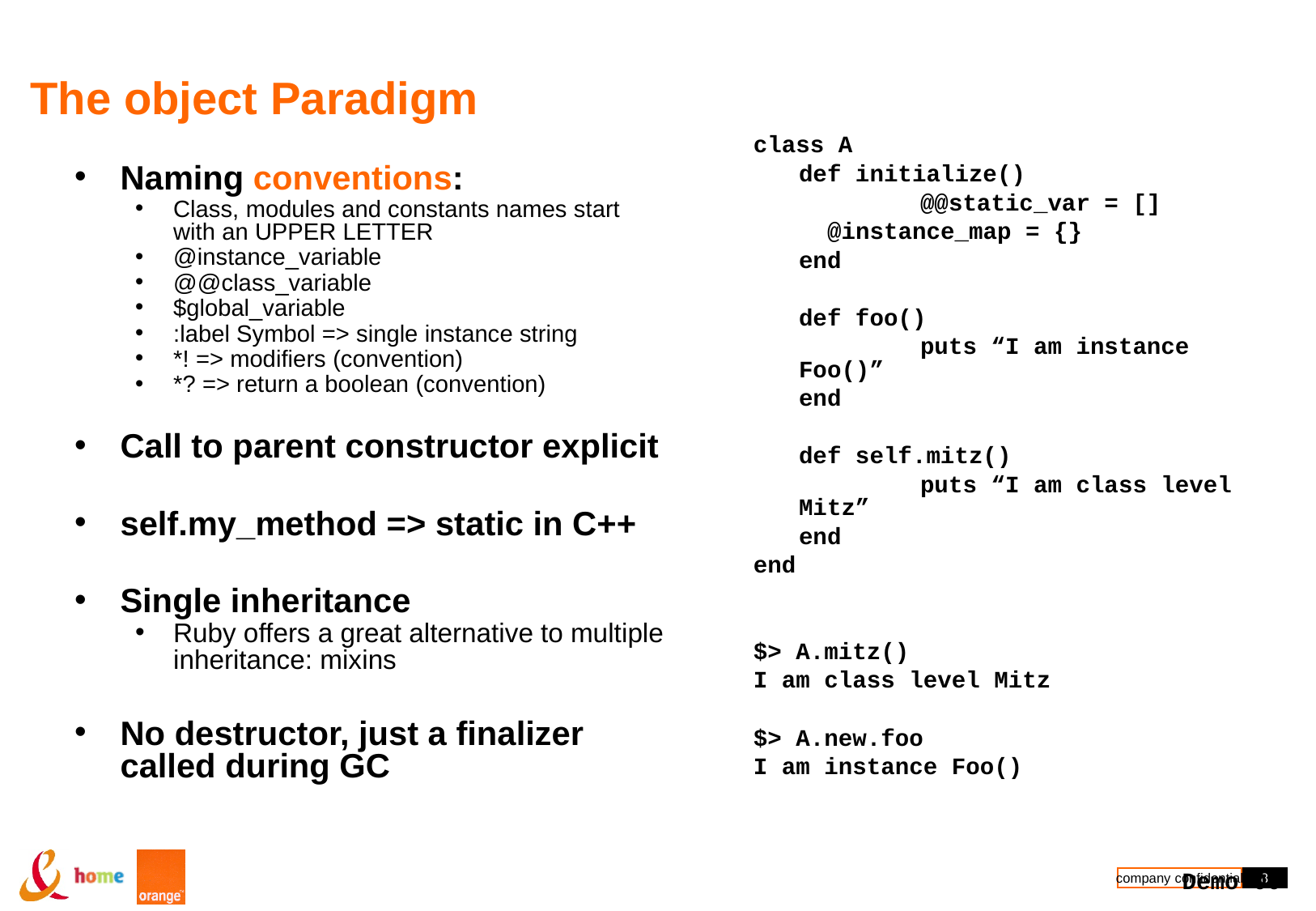

# The object Paradigm
class A
	def initialize()
		@@static_var = []
	  @instance_map = {}
	end

	def foo()
		puts “I am instance Foo()”
	end

	def self.mitz()
		puts “I am class level Mitz”
	end
end

$> A.mitz()
I am class level Mitz

$> A.new.foo
I am instance Foo()

Demo 00
Naming conventions:
Class, modules and constants names start with an UPPER LETTER
@instance_variable
@@class_variable
$global_variable
:label Symbol => single instance string
*! => modifiers (convention)
*? => return a boolean (convention)

Call to parent constructor explicit

self.my_method => static in C++

Single inheritance
Ruby offers a great alternative to multiple inheritance: mixins

No destructor, just a finalizer called during GC